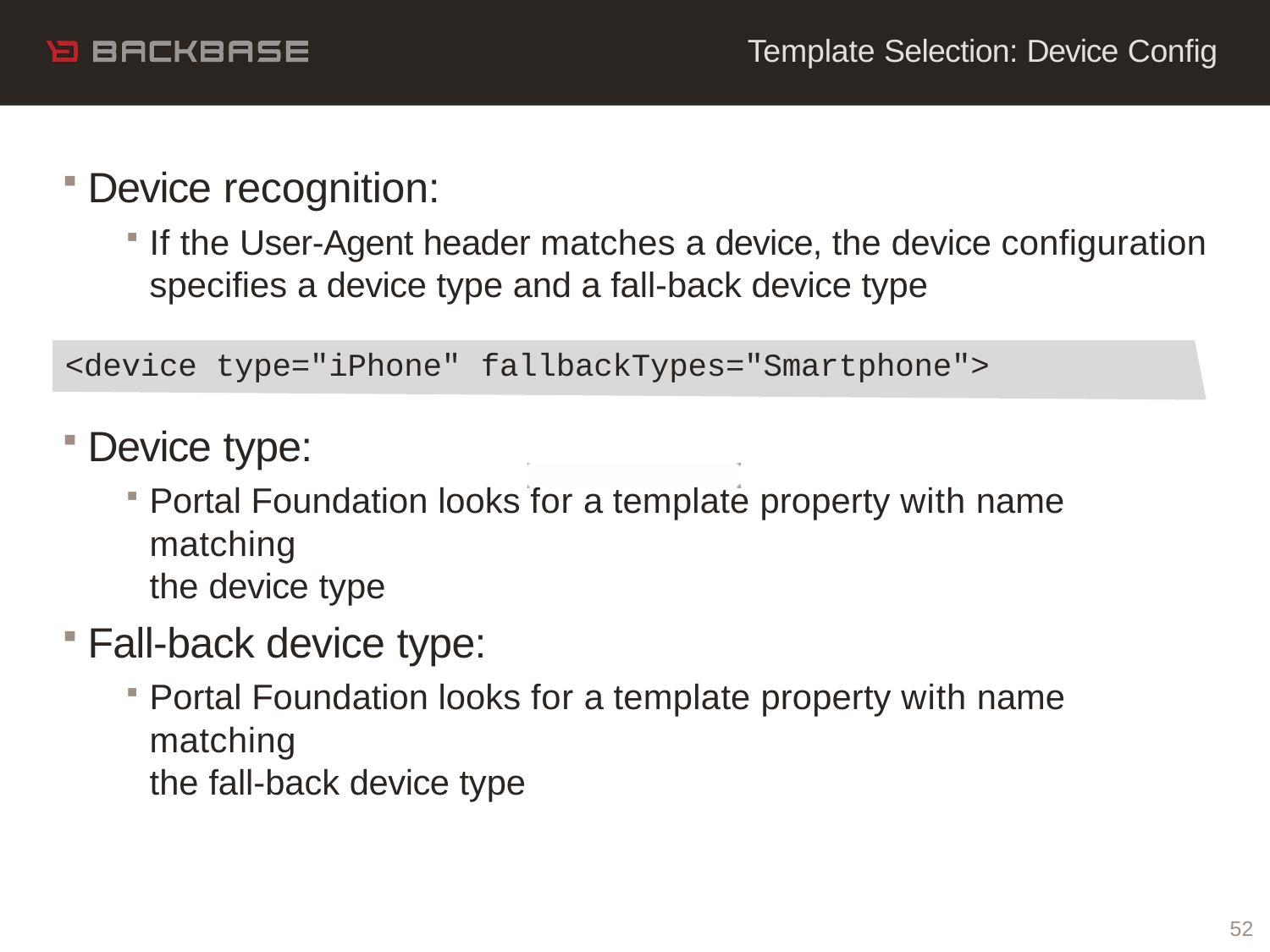

Template Selection: Device Config

# Device recognition:
If the User-Agent header matches a device, the device configuration
specifies a device type and a fall-back device type

<device type="iPhone" fallbackTypes="Smartphone">

Device type:
Portal Foundation looks for a template property with name matching
the device type
Fall-back device type:
Portal Foundation looks for a template property with name matching
the fall-back device type

52